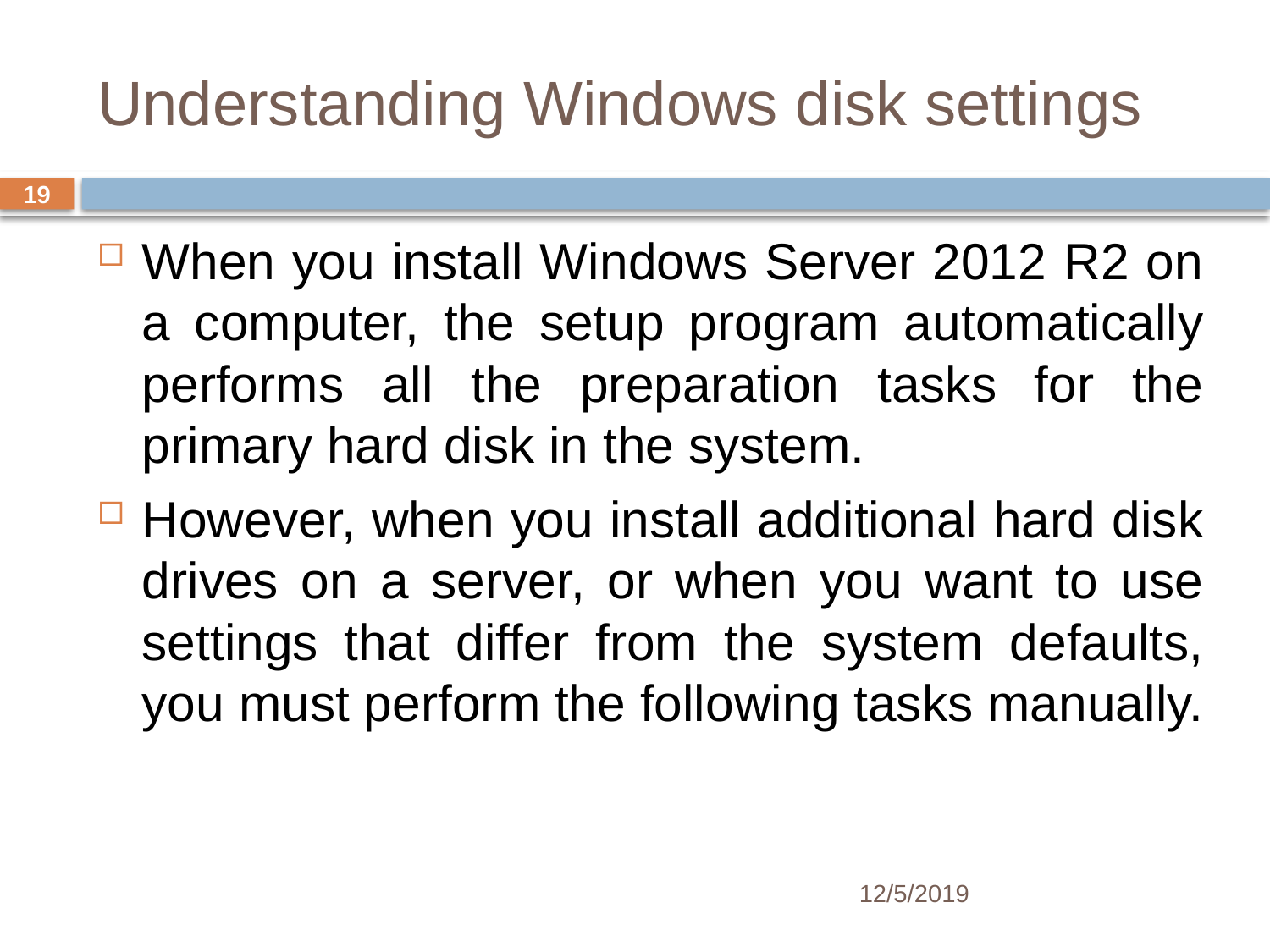

# Understanding Windows disk settings
19
When you install Windows Server 2012 R2 on a computer, the setup program automatically performs all the preparation tasks for the primary hard disk in the system.
However, when you install additional hard disk drives on a server, or when you want to use settings that differ from the system defaults, you must perform the following tasks manually.
12/5/2019